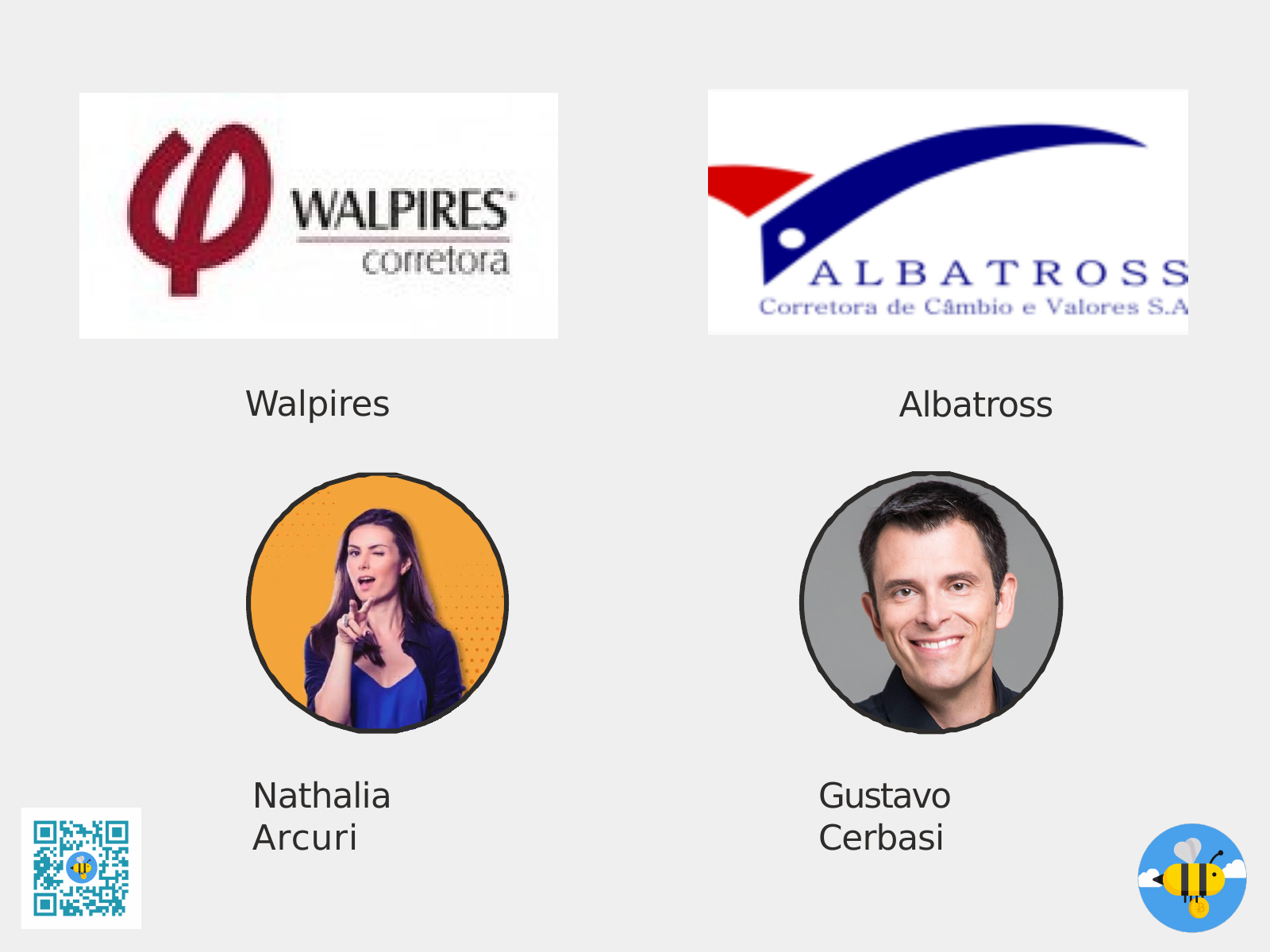

Walpires
# Albatross

Nathalia Arcuri
Gustavo Cerbasi